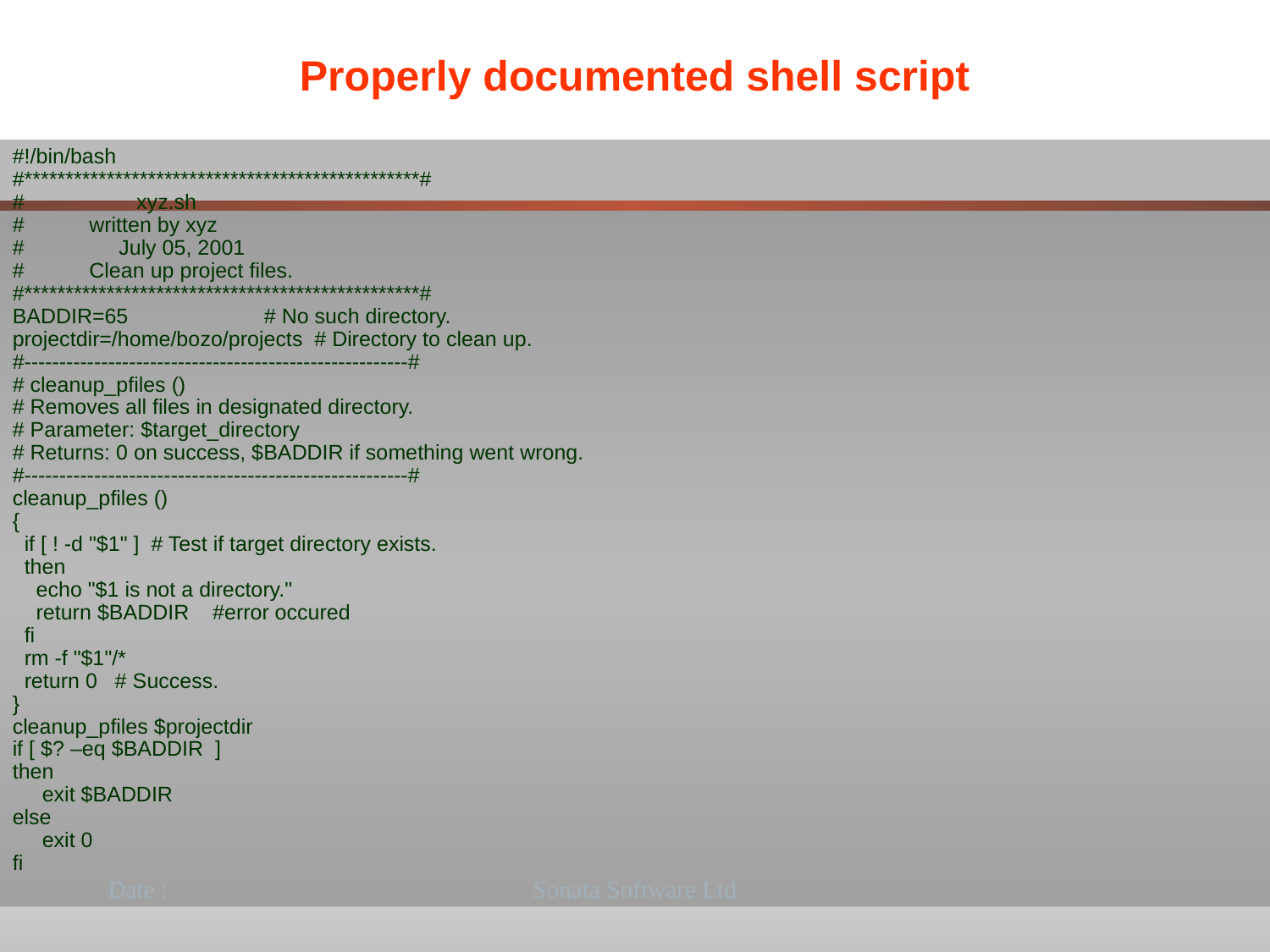

# Properly documented shell script
#!/bin/bash
#************************************************#
#                   xyz.sh
#           written by xyz
#                July 05, 2001
#           Clean up project files.
#************************************************#
BADDIR=65                       # No such directory.
projectdir=/home/bozo/projects  # Directory to clean up.
#-------------------------------------------------------#
# cleanup_pfiles ()
# Removes all files in designated directory.
# Parameter: $target_directory
# Returns: 0 on success, $BADDIR if something went wrong.
#-------------------------------------------------------#
cleanup_pfiles ()
{
  if [ ! -d "$1" ]  # Test if target directory exists.
  then
    echo "$1 is not a directory."
    return $BADDIR    #error occured
  fi
  rm -f "$1"/*
  return 0   # Success.
}
cleanup_pfiles $projectdir
if [ $? –eq $BADDIR  ]
then
     exit $BADDIR
else
     exit 0
fi

Date :
Sonata Software Ltd